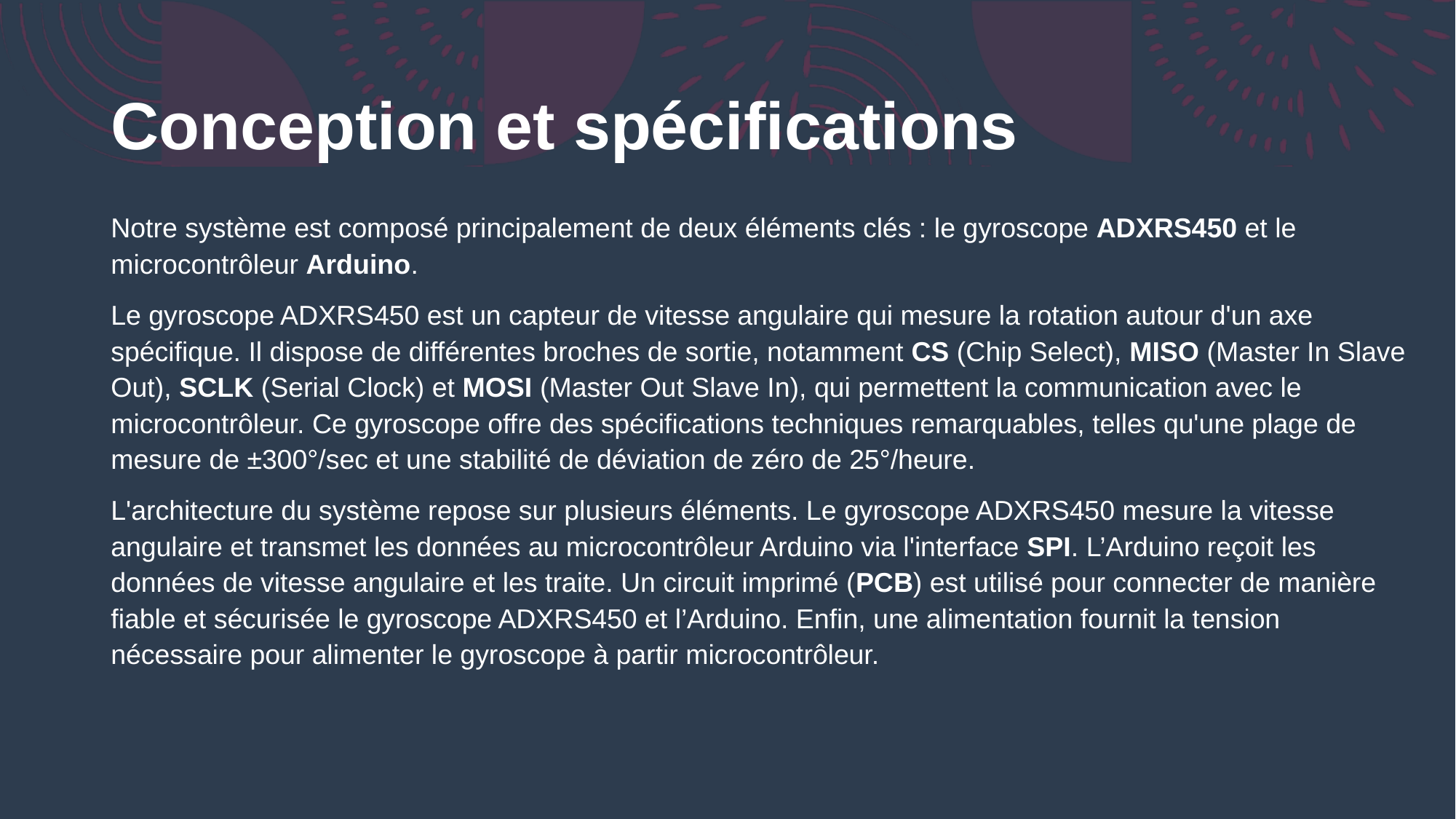

# Conception et spécifications
Notre système est composé principalement de deux éléments clés : le gyroscope ADXRS450 et le microcontrôleur Arduino.
Le gyroscope ADXRS450 est un capteur de vitesse angulaire qui mesure la rotation autour d'un axe spécifique. Il dispose de différentes broches de sortie, notamment CS (Chip Select), MISO (Master In Slave Out), SCLK (Serial Clock) et MOSI (Master Out Slave In), qui permettent la communication avec le microcontrôleur. Ce gyroscope offre des spécifications techniques remarquables, telles qu'une plage de mesure de ±300°/sec et une stabilité de déviation de zéro de 25°/heure.
L'architecture du système repose sur plusieurs éléments. Le gyroscope ADXRS450 mesure la vitesse angulaire et transmet les données au microcontrôleur Arduino via l'interface SPI. L’Arduino reçoit les données de vitesse angulaire et les traite. Un circuit imprimé (PCB) est utilisé pour connecter de manière fiable et sécurisée le gyroscope ADXRS450 et l’Arduino. Enfin, une alimentation fournit la tension nécessaire pour alimenter le gyroscope à partir microcontrôleur.